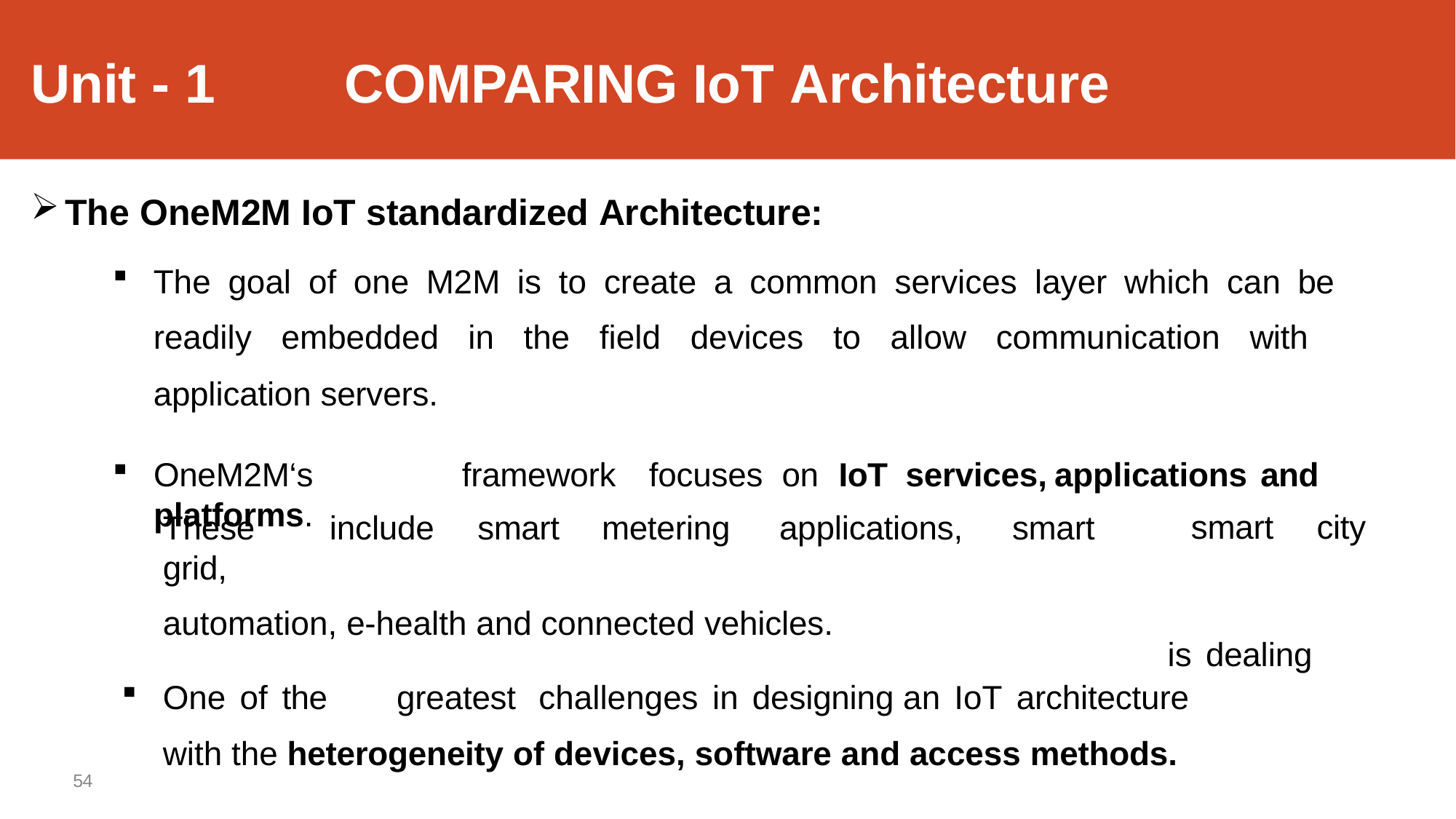

# Unit - 1	COMPARING IoT Architecture
The OneM2M IoT standardized Architecture:
The goal of one M2M is to create a common services layer which can be 	readily  embedded  in  the  field  devices  to  allow  communication  with 	application servers.
OneM2M‘s	framework	focuses	on	IoT	services,	applications	and	platforms.
These	include	smart	metering	applications,	smart	grid,
automation, e-health and connected vehicles.
One of the	greatest	challenges in designing an IoT architecture with the heterogeneity of devices, software and access methods.
smart	city
is dealing
54